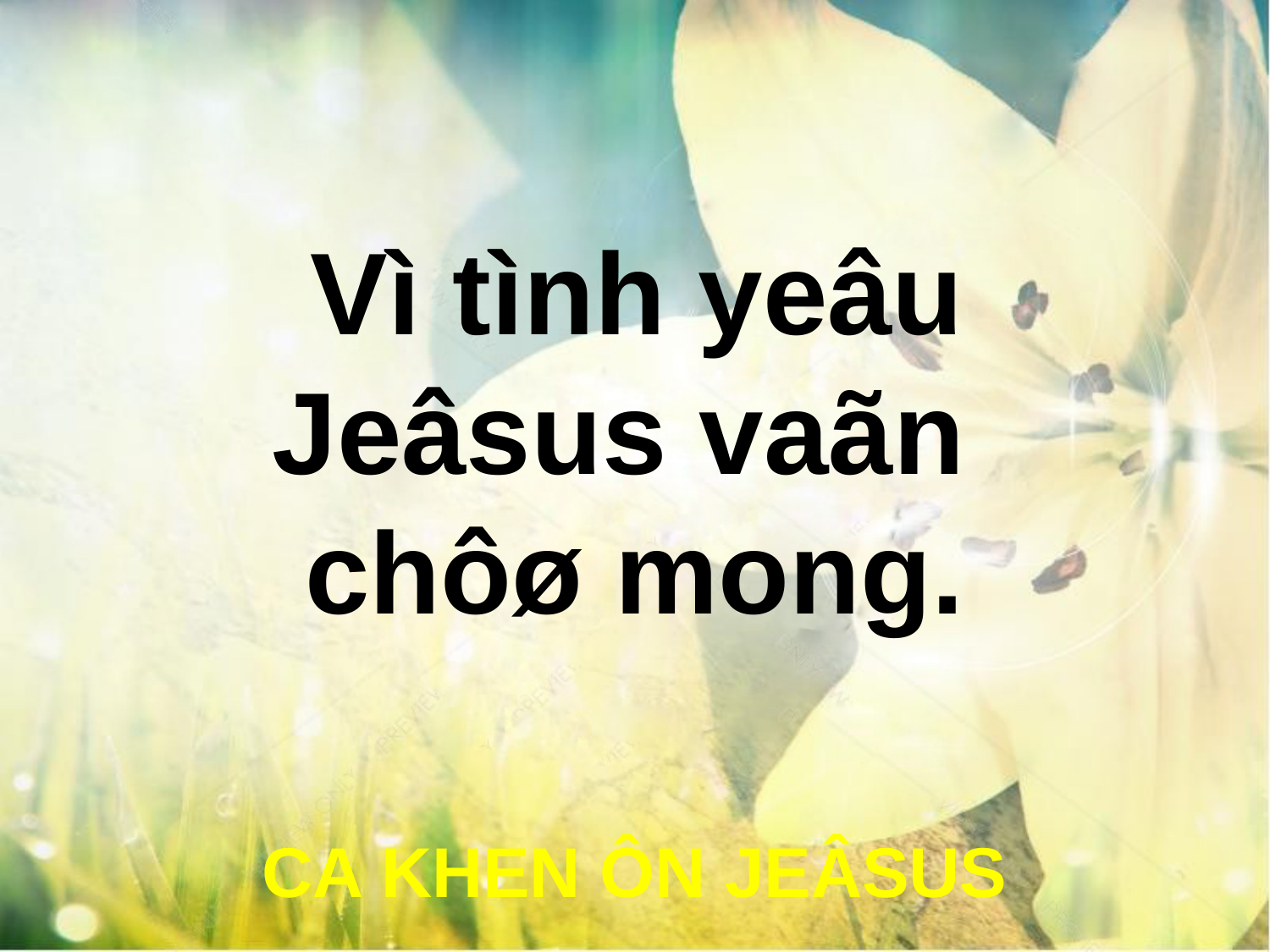

Vì tình yeâu
Jeâsus vaãn
chôø mong.
CA KHEN ÔN JEÂSUS